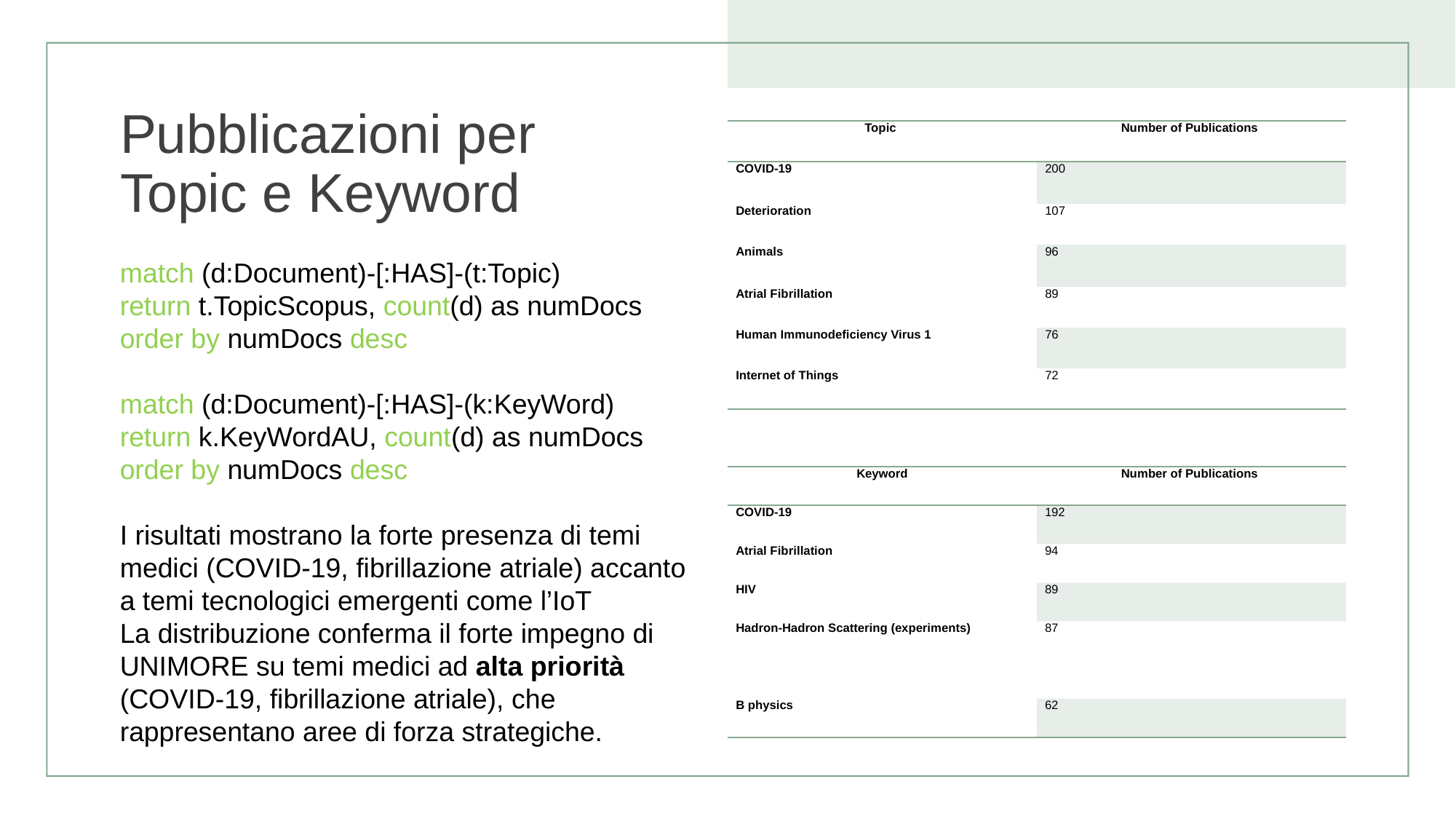

# Pubblicazioni per Topic e Keyword
| Topic | Number of Publications |
| --- | --- |
| COVID-19 | 200 |
| Deterioration | 107 |
| Animals | 96 |
| Atrial Fibrillation | 89 |
| Human Immunodeficiency Virus 1 | 76 |
| Internet of Things | 72 |
match (d:Document)-[:HAS]-(t:Topic)
return t.TopicScopus, count(d) as numDocs
order by numDocs desc

match (d:Document)-[:HAS]-(k:KeyWord)
return k.KeyWordAU, count(d) as numDocs
order by numDocs desc

I risultati mostrano la forte presenza di temi medici (COVID-19, fibrillazione atriale) accanto a temi tecnologici emergenti come l’IoT
La distribuzione conferma il forte impegno di UNIMORE su temi medici ad alta priorità (COVID-19, fibrillazione atriale), che rappresentano aree di forza strategiche.
| Keyword | Number of Publications |
| --- | --- |
| COVID-19 | 192 |
| Atrial Fibrillation | 94 |
| HIV | 89 |
| Hadron-Hadron Scattering (experiments) | 87 |
| B physics | 62 |